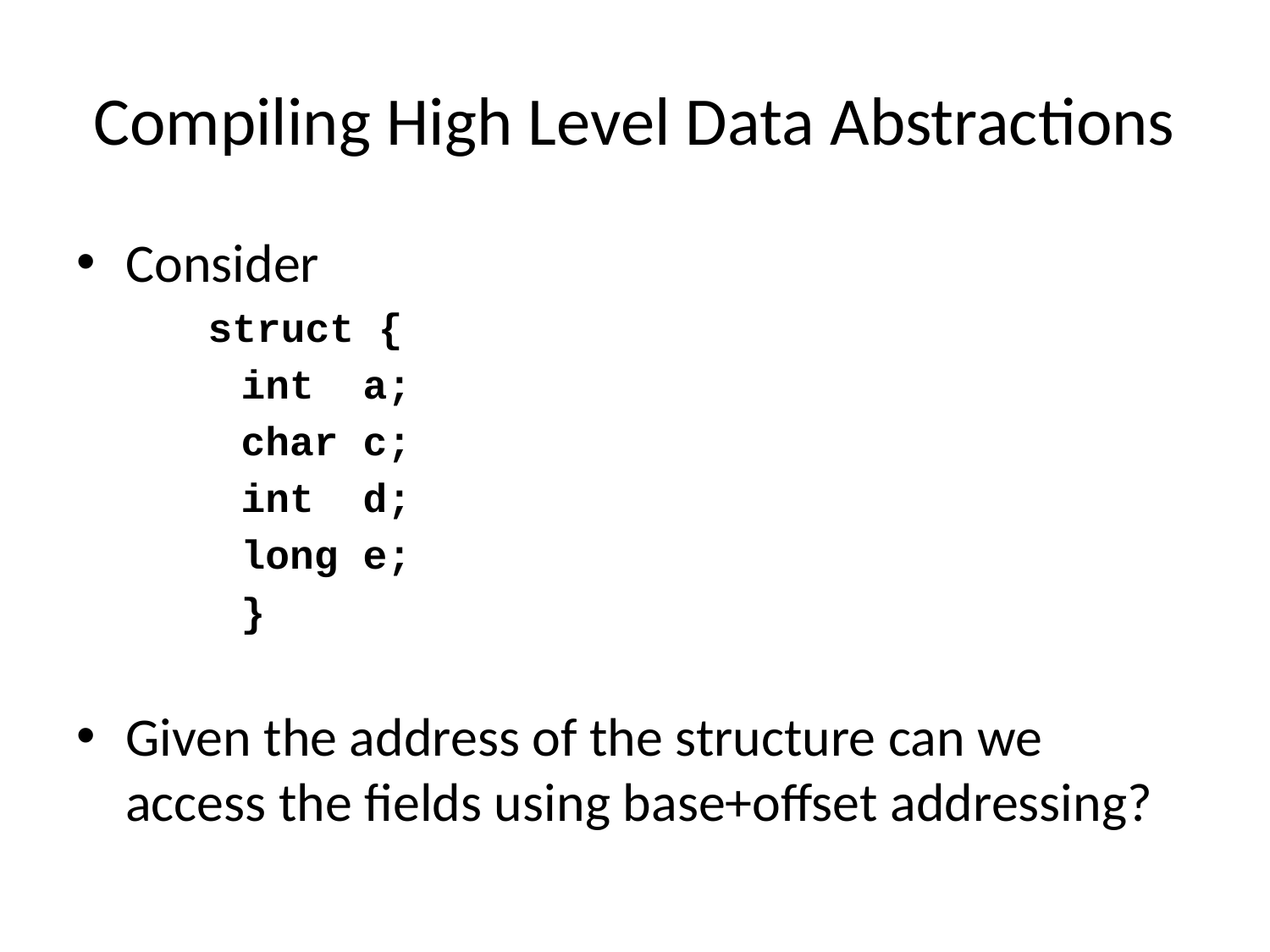

# Compiling High Level Data Abstractions
Consider
struct {
		int	a;
		char	c;
		int	d;
		long	e;
	}

Given the address of the structure can we access the fields using base+offset addressing?